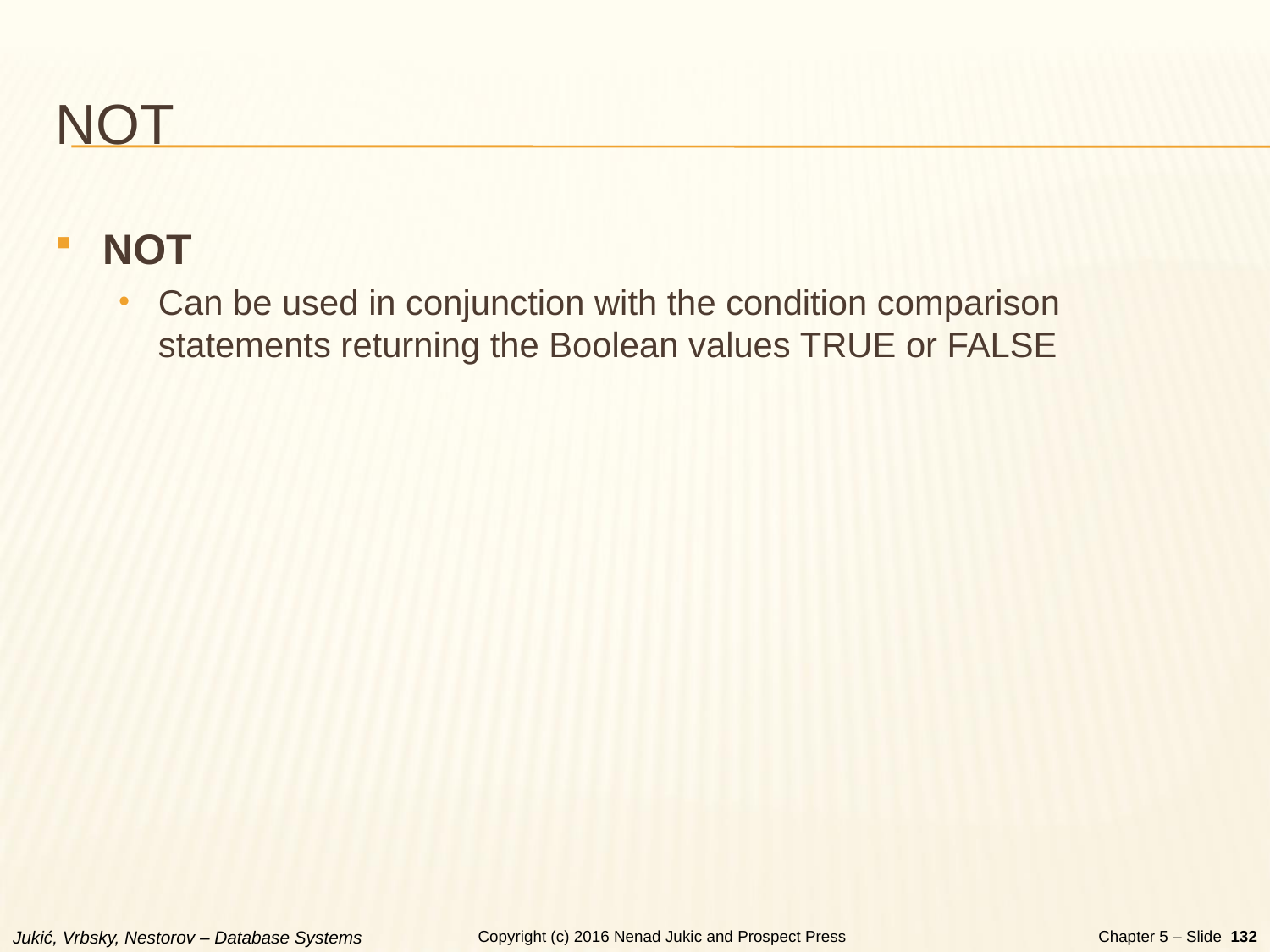

# NOT
NOT
Can be used in conjunction with the condition comparison statements returning the Boolean values TRUE or FALSE
Jukić, Vrbsky, Nestorov – Database Systems
Chapter 5 – Slide  132